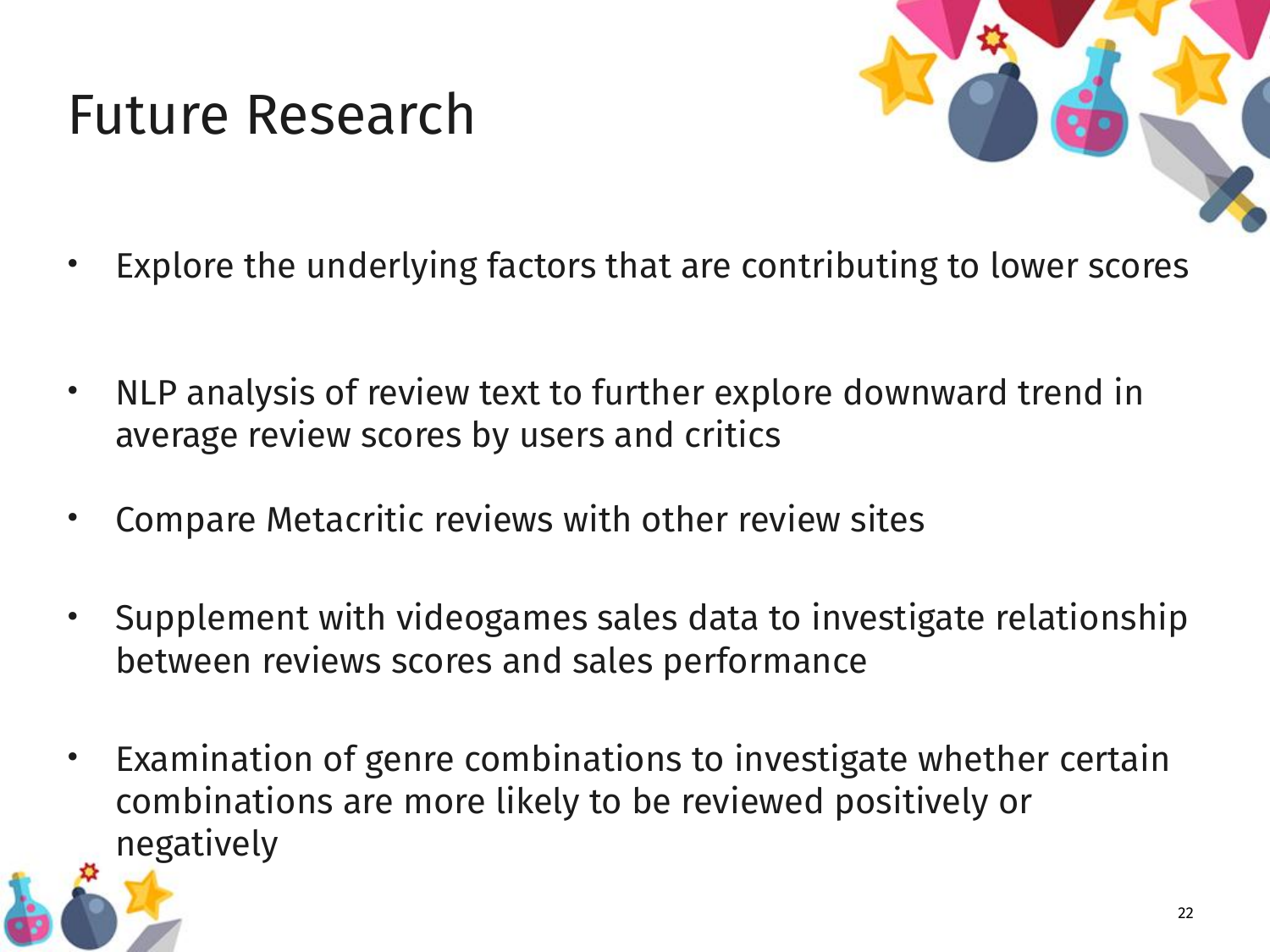

# Future Research
Explore the underlying factors that are contributing to lower scores

NLP analysis of review text to further explore downward trend in average review scores by users and critics

Compare Metacritic reviews with other review sites

Supplement with videogames sales data to investigate relationship between reviews scores and sales performance

Examination of genre combinations to investigate whether certain combinations are more likely to be reviewed positively or negatively

22